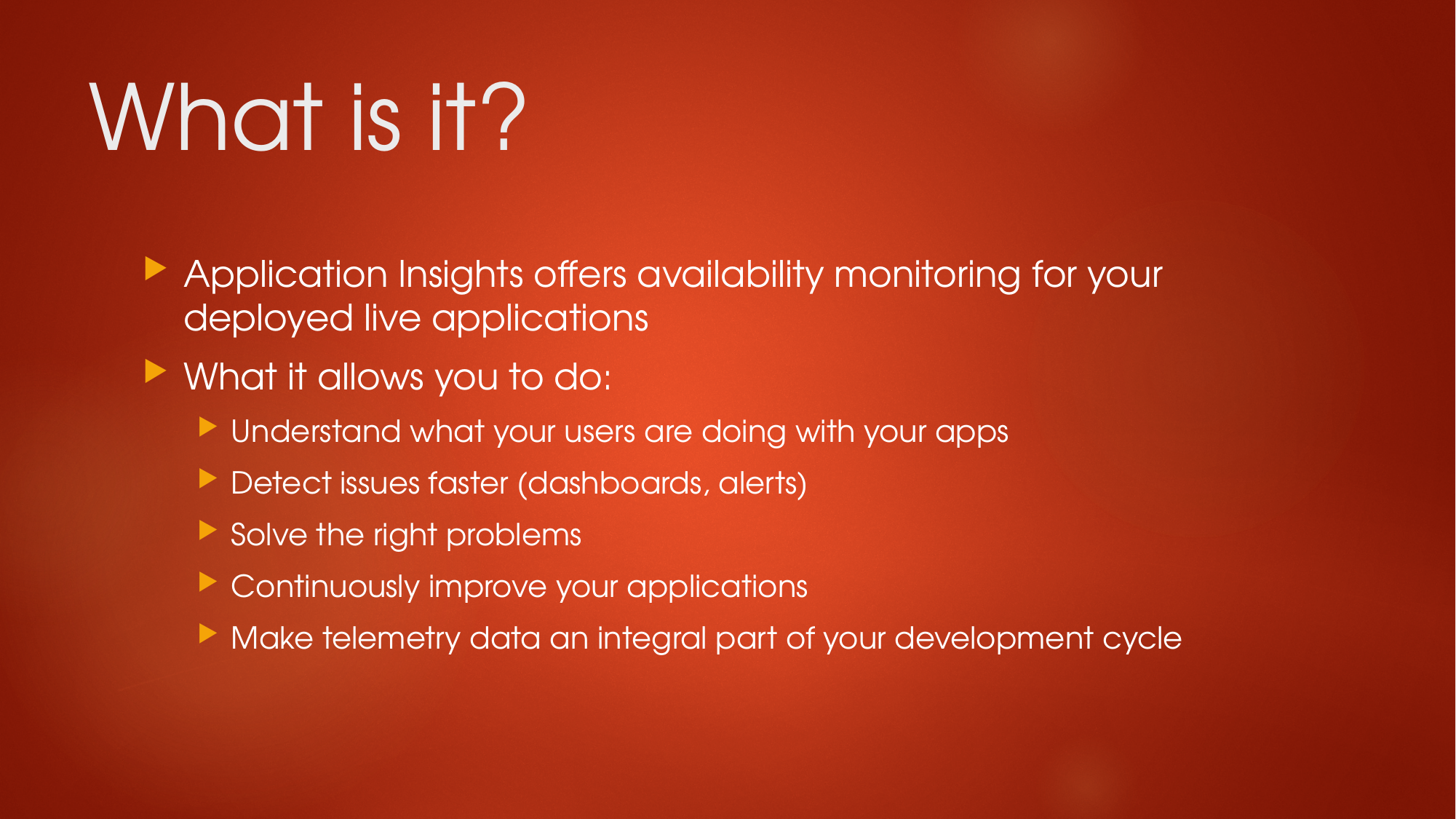

# What is it?
Application Insights offers availability monitoring for your deployed live applications
What it allows you to do:
Understand what your users are doing with your apps
Detect issues faster (dashboards, alerts)
Solve the right problems
Continuously improve your applications
Make telemetry data an integral part of your development cycle